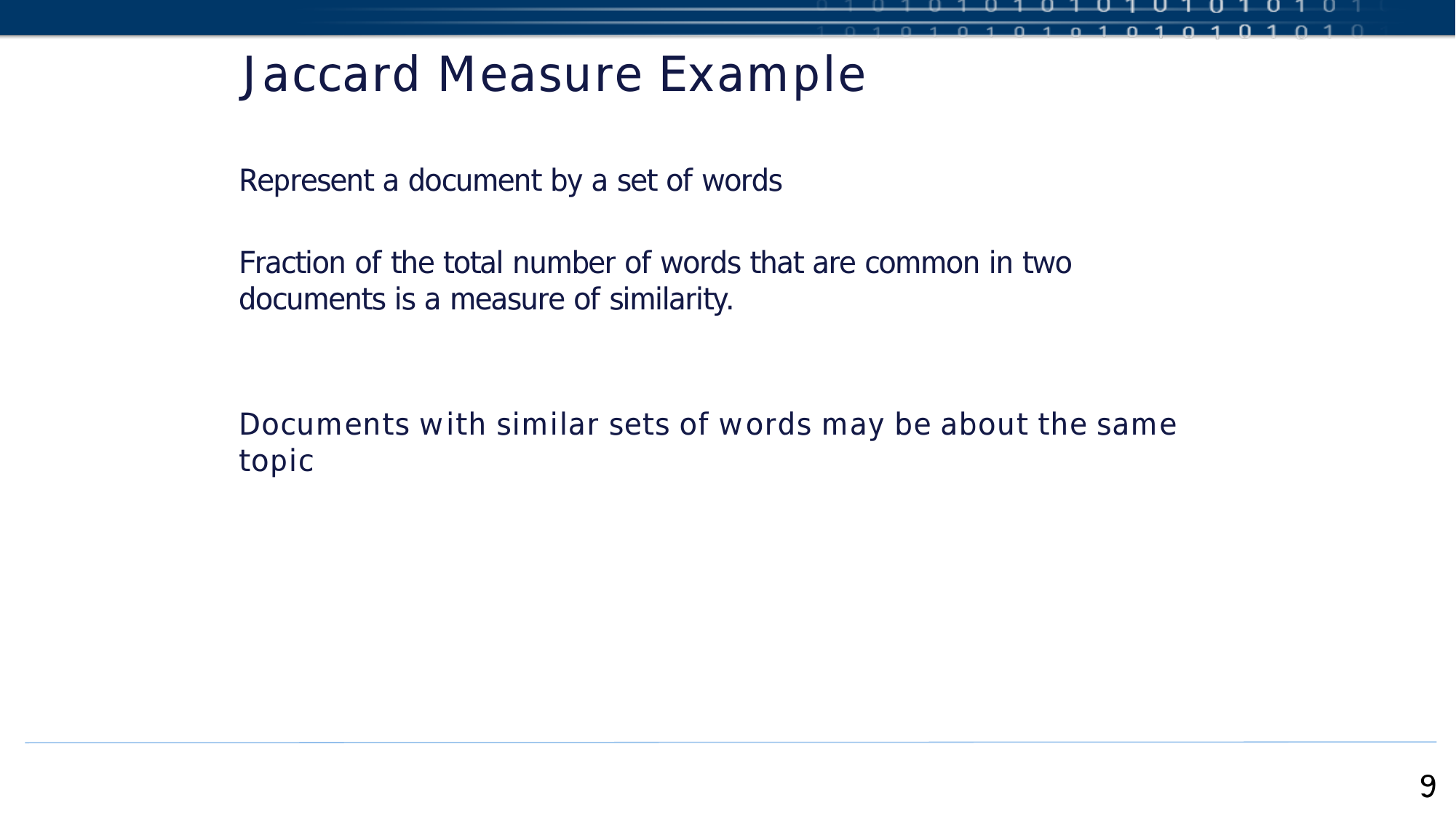

Jaccard Measure Example
Represent a document by a set of words
Fraction of the total number of words that are common in two documents is a measure of similarity.

Documents with similar sets of words may be about the same topic
9